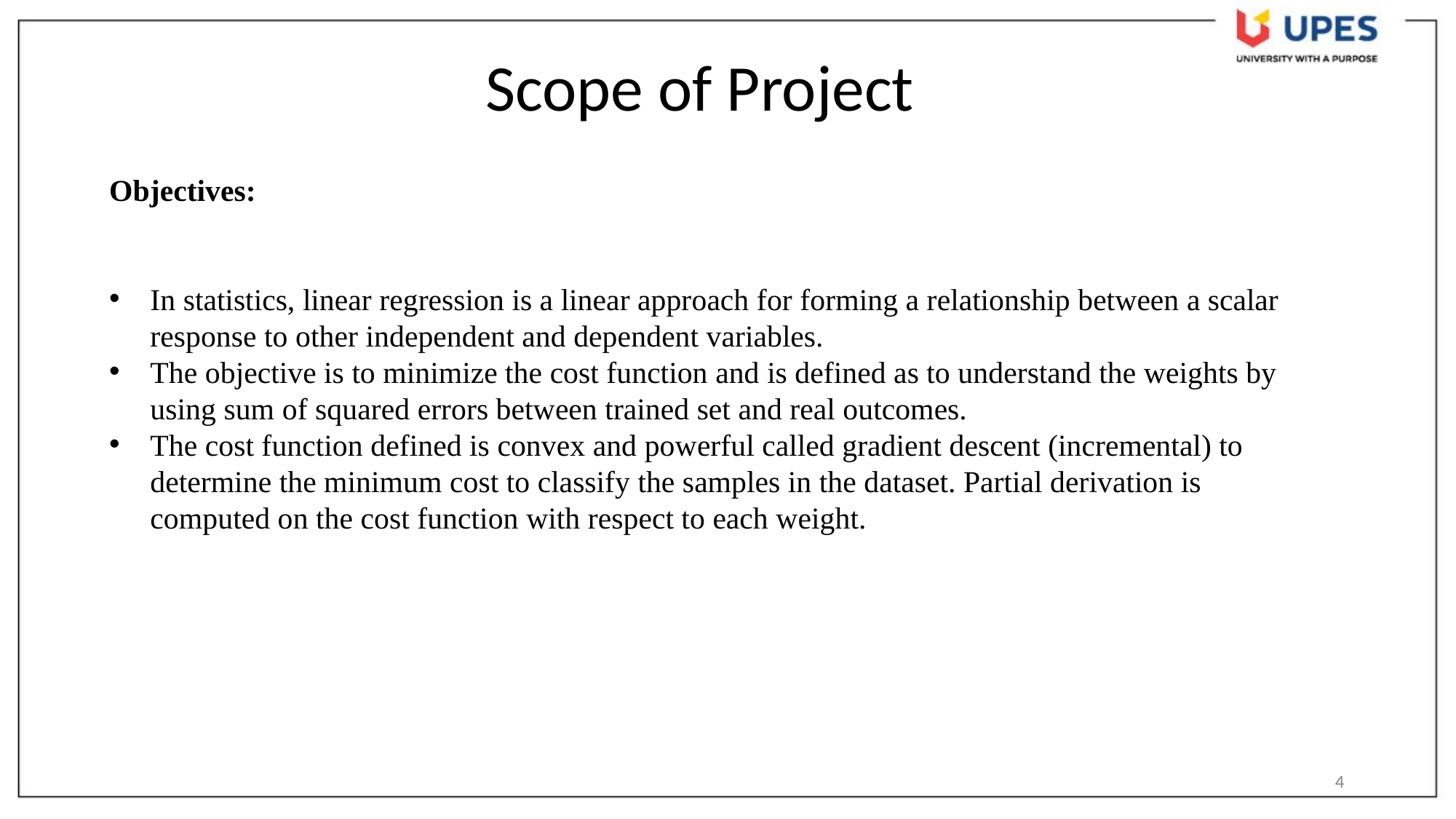

Scope of Project
Objectives:

In statistics, linear regression is a linear approach for forming a relationship between a scalar response to other independent and dependent variables.
The objective is to minimize the cost function and is defined as to understand the weights by using sum of squared errors between trained set and real outcomes.
The cost function defined is convex and powerful called gradient descent (incremental) to determine the minimum cost to classify the samples in the dataset. Partial derivation is computed on the cost function with respect to each weight.
4